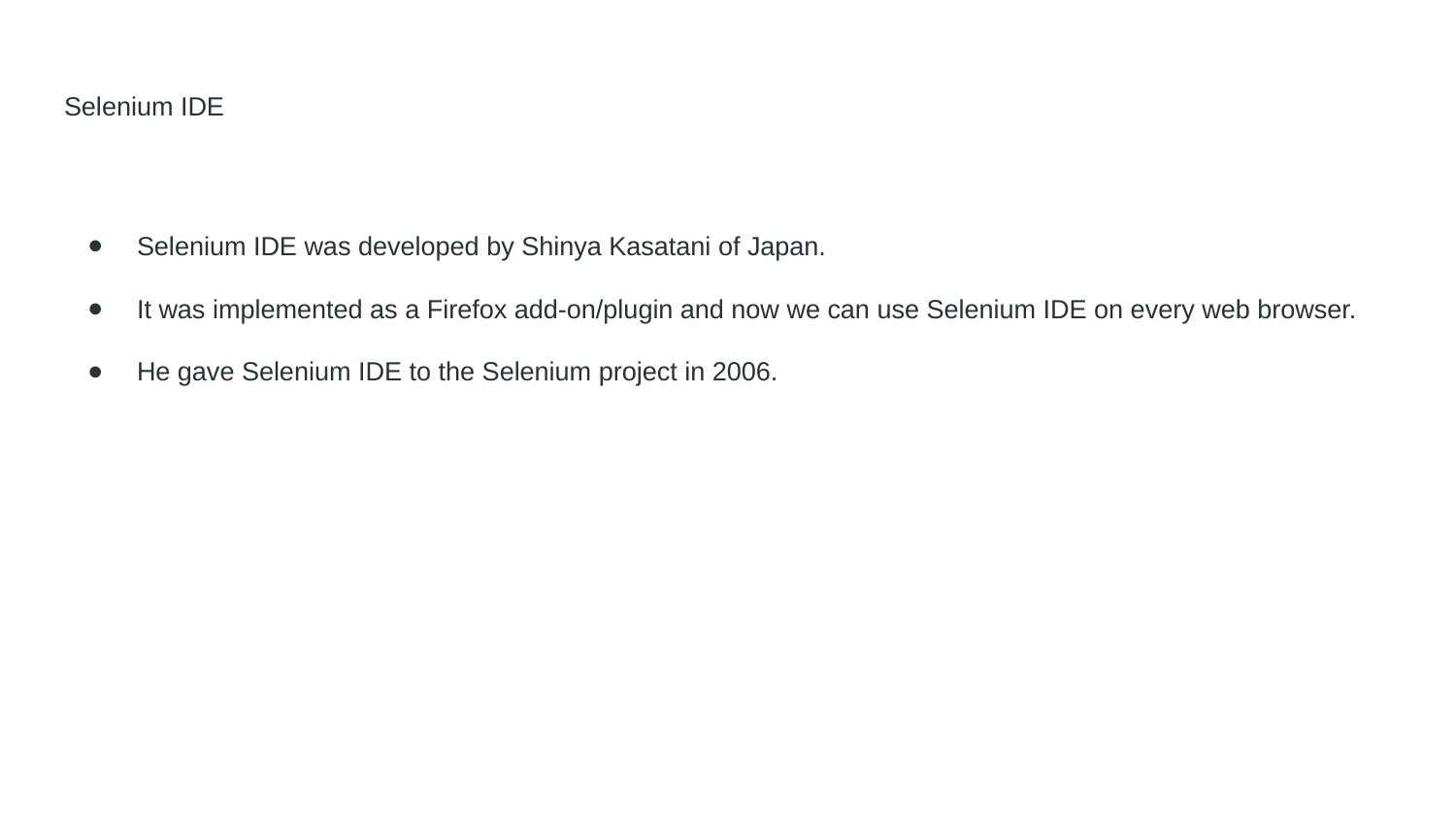

# Selenium IDE
Selenium IDE was developed by Shinya Kasatani of Japan.
It was implemented as a Firefox add-on/plugin and now we can use Selenium IDE on every web browser.
He gave Selenium IDE to the Selenium project in 2006.